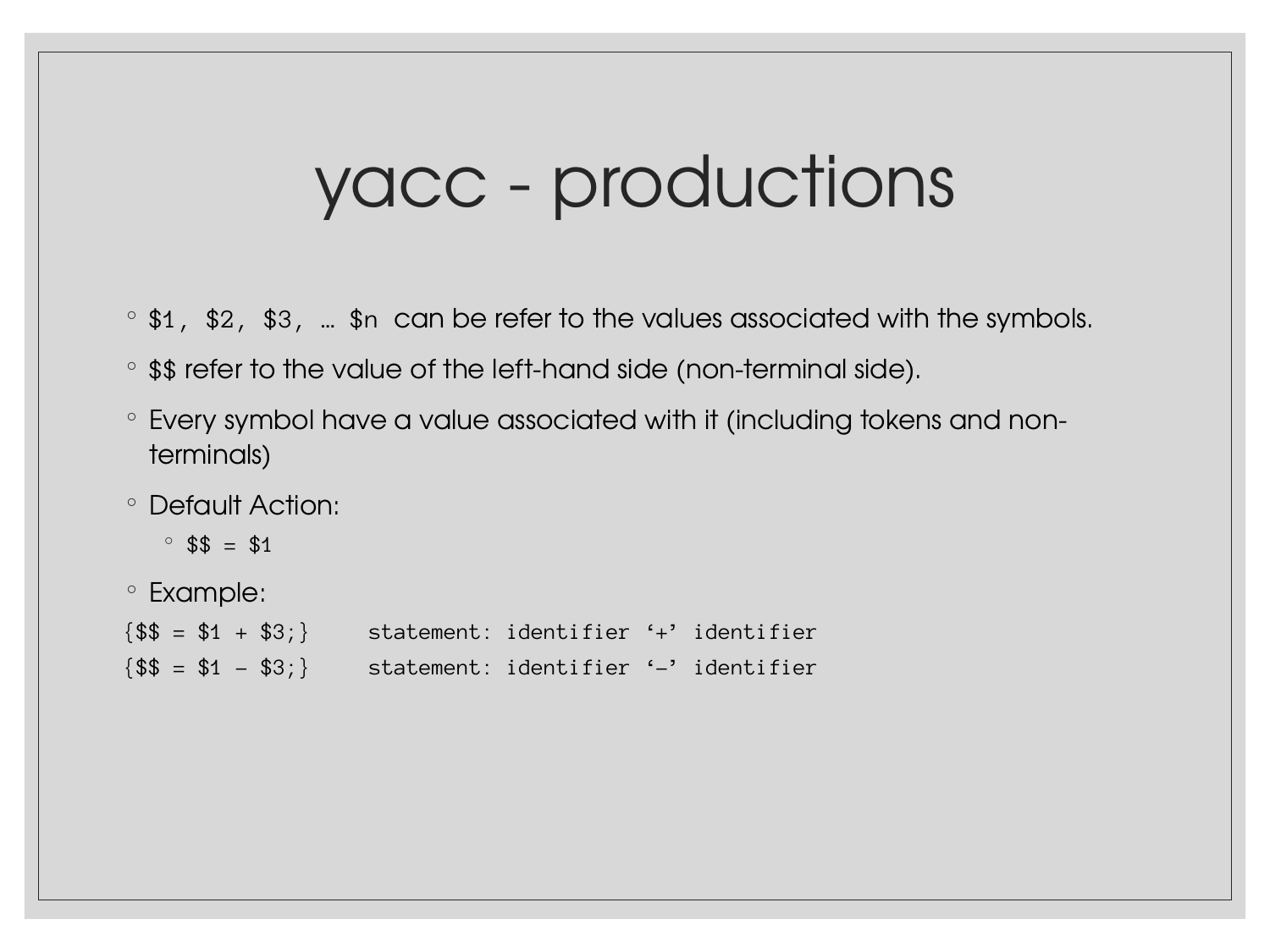

# yacc - productions
$1, $2, $3, … $n can be refer to the values associated with the symbols.
$$ refer to the value of the left-hand side (non-terminal side).
Every symbol have a value associated with it (including tokens and non-terminals)
Default Action:
$$ = $1
Example:
statement: identifier ‘+’ identifier		{$$ = $1 + $3;}
statement: identifier ‘-’ identifier		{$$ = $1 - $3;}